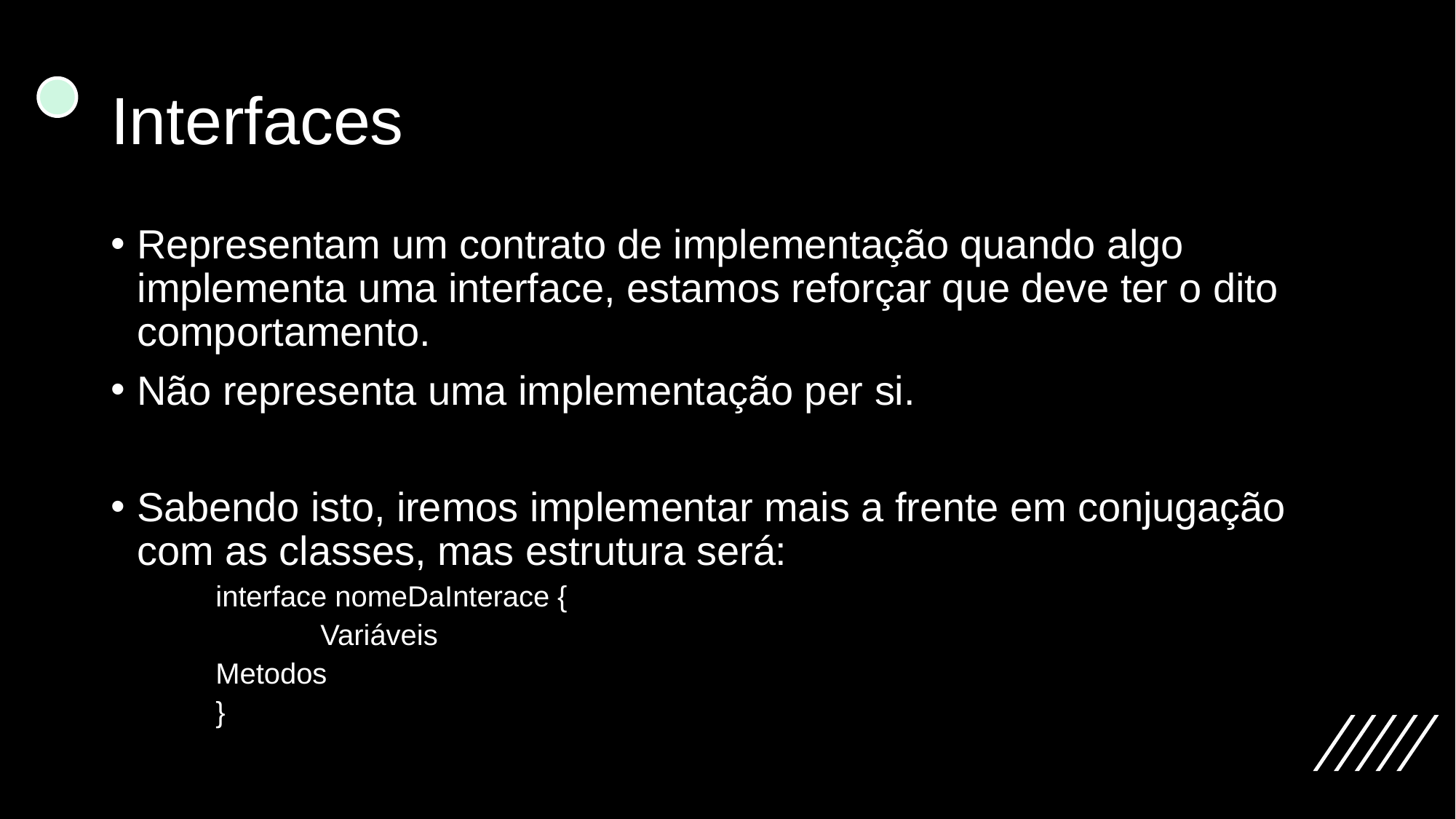

# Interfaces
Representam um contrato de implementação quando algo implementa uma interface, estamos reforçar que deve ter o dito comportamento.
Não representa uma implementação per si.

Sabendo isto, iremos implementar mais a frente em conjugação com as classes, mas estrutura será:
interface nomeDaInterace {
 	Variáveis
	Metodos
}